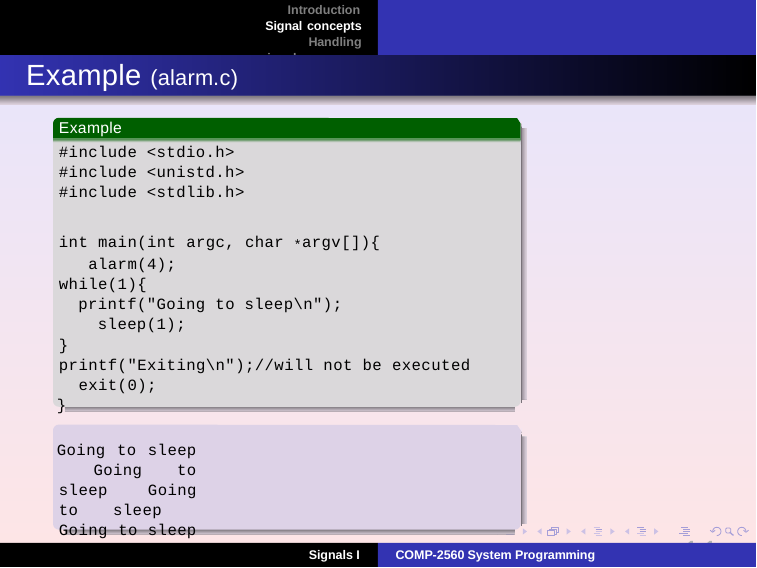

Introduction  Signal concepts  Handling signals

# Example (alarm.c)

Example
#include <stdio.h>
#include <unistd.h>
#include <stdlib.h>

int main(int argc, char *argv[]){  alarm(4);
while(1){
printf("Going to sleep\n");  sleep(1);
}
printf("Exiting\n");//will not be executed  exit(0);
}

Going to sleep  Going to sleep  Going to sleep  Going to sleep  Alarm clock

11

Signals I
COMP-2560 System Programming